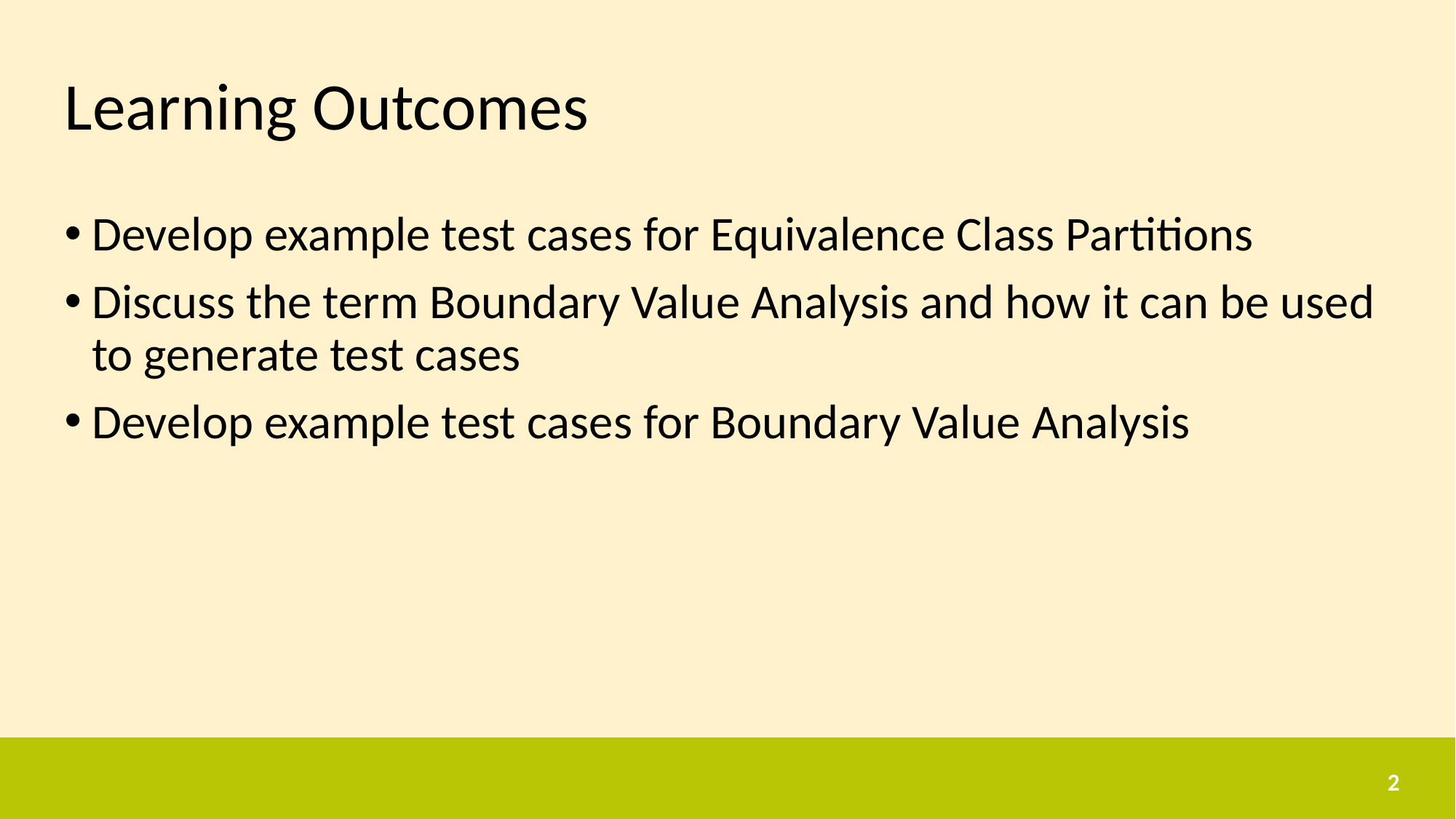

# Learning Outcomes
Develop example test cases for Equivalence Class Partitions
Discuss the term Boundary Value Analysis and how it can be used to generate test cases
Develop example test cases for Boundary Value Analysis
2